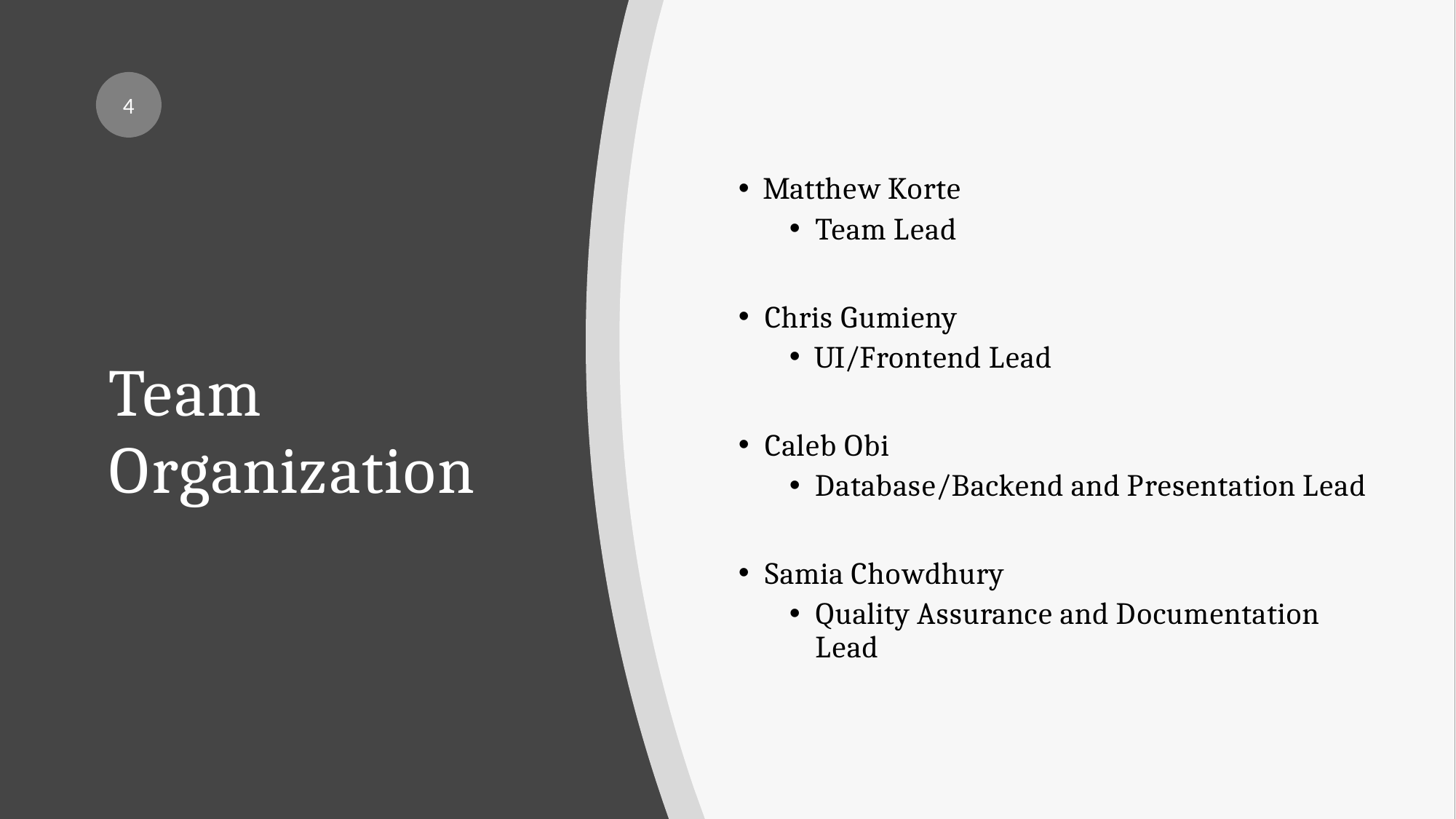

4
Matthew Korte
Team Lead

Chris Gumieny
UI/Frontend Lead

Caleb Obi
Database/Backend and Presentation Lead

Samia Chowdhury
Quality Assurance and Documentation Lead

# Team Organization